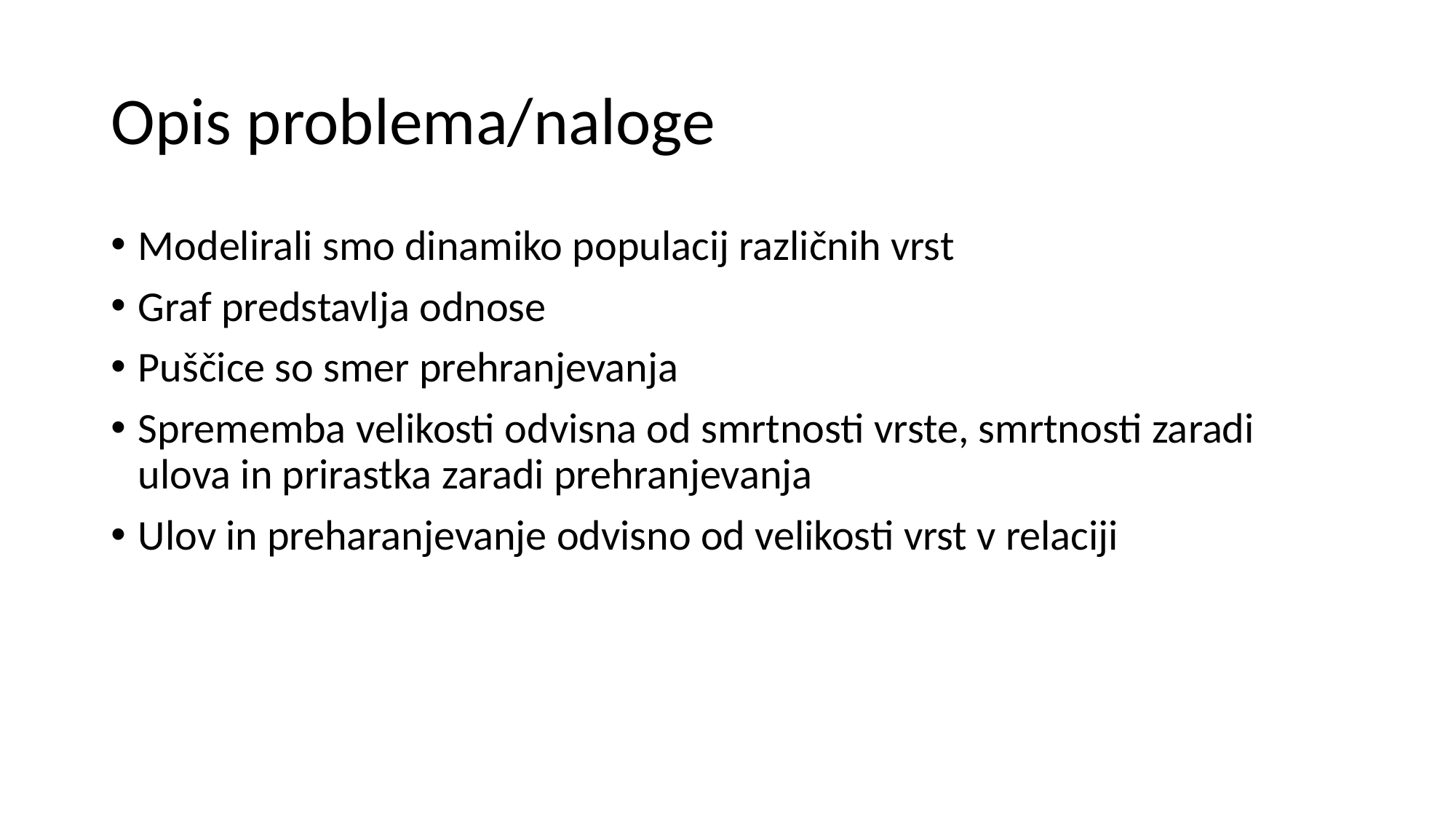

# Opis problema/naloge
Modelirali smo dinamiko populacij različnih vrst
Graf predstavlja odnose
Puščice so smer prehranjevanja
Sprememba velikosti odvisna od smrtnosti vrste, smrtnosti zaradi ulova in prirastka zaradi prehranjevanja
Ulov in preharanjevanje odvisno od velikosti vrst v relaciji